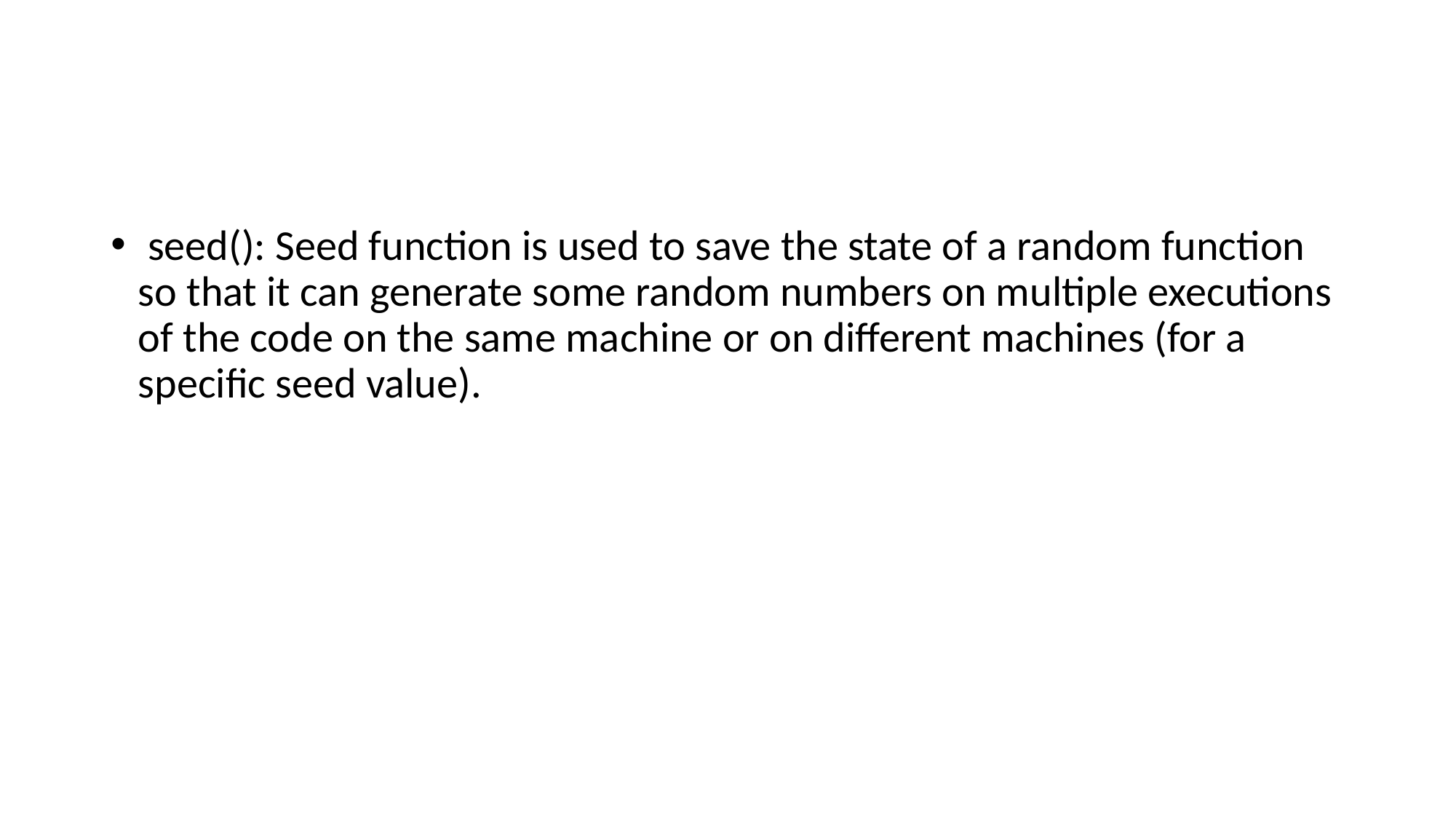

#
 seed(): Seed function is used to save the state of a random function so that it can generate some random numbers on multiple executions of the code on the same machine or on different machines (for a specific seed value).